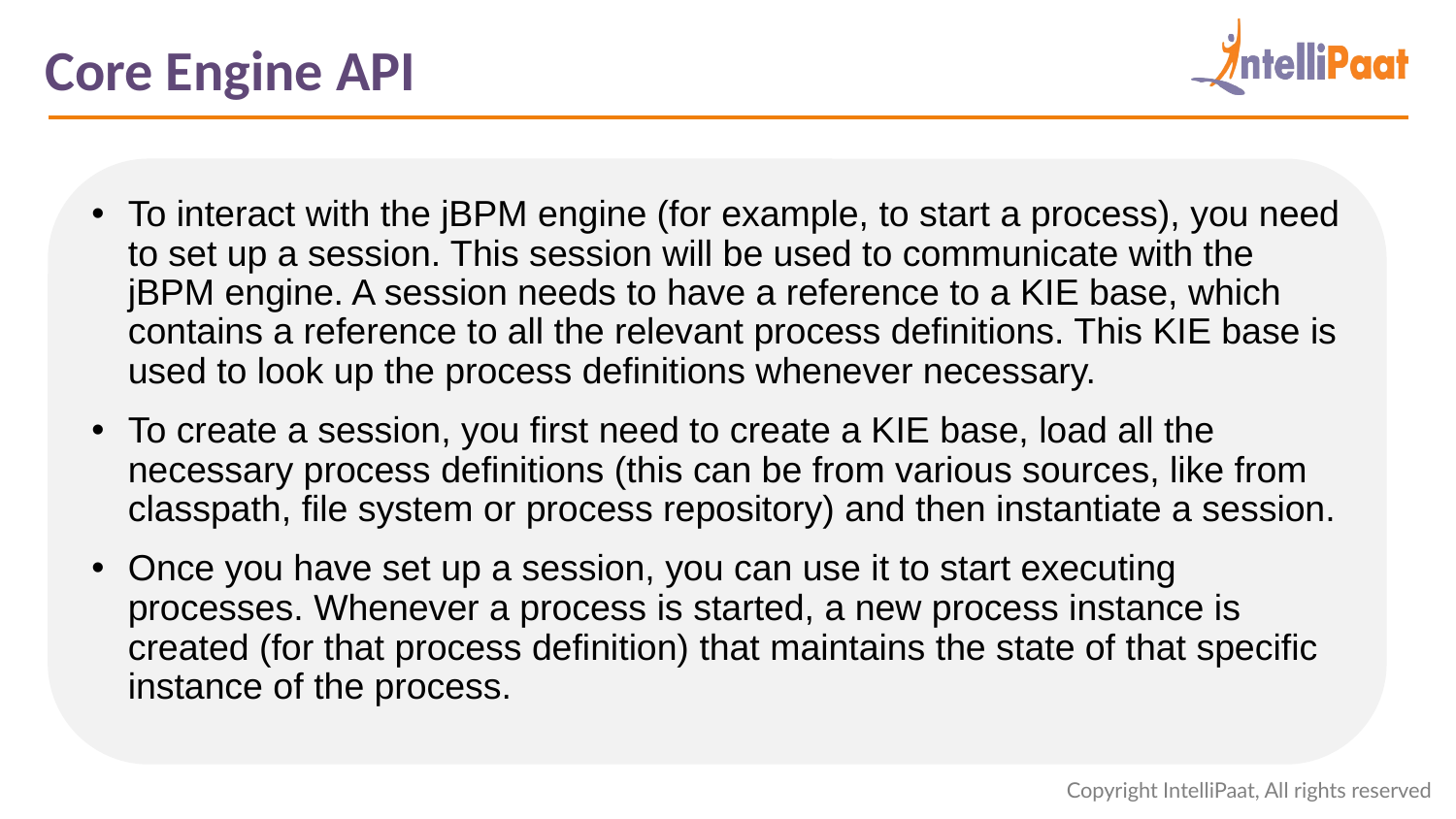

Core Engine API
To interact with the jBPM engine (for example, to start a process), you need to set up a session. This session will be used to communicate with the jBPM engine. A session needs to have a reference to a KIE base, which contains a reference to all the relevant process definitions. This KIE base is used to look up the process definitions whenever necessary.
To create a session, you first need to create a KIE base, load all the necessary process definitions (this can be from various sources, like from classpath, file system or process repository) and then instantiate a session.
Once you have set up a session, you can use it to start executing processes. Whenever a process is started, a new process instance is created (for that process definition) that maintains the state of that specific instance of the process.